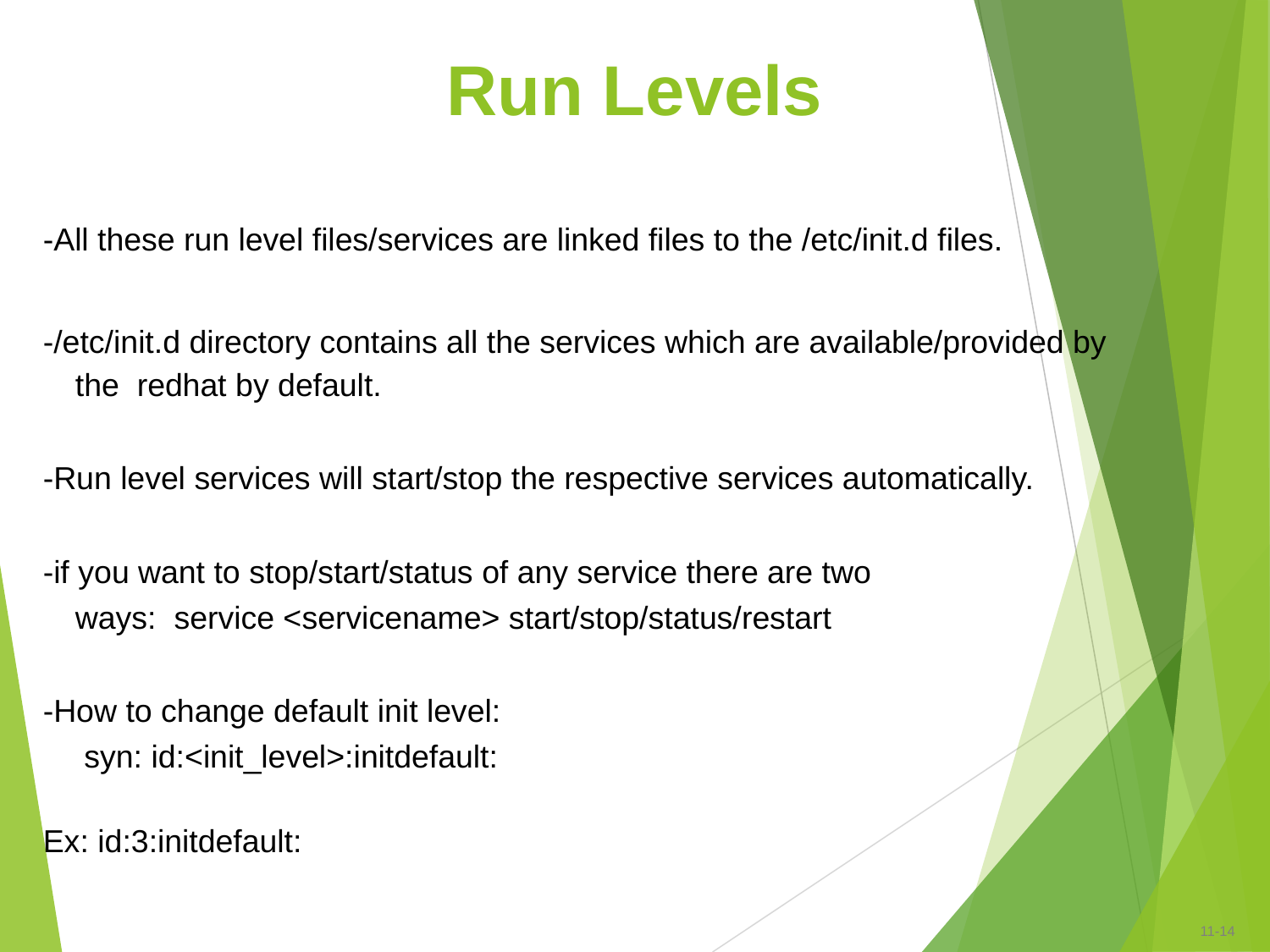

# Run Levels
-All these run level files/services are linked files to the /etc/init.d files.

-/etc/init.d directory contains all the services which are available/provided by the  redhat by default.

-Run level services will start/stop the respective services automatically.

-if you want to stop/start/status of any service there are two ways:  service <servicename> start/stop/status/restart

-How to change default init level:  syn: id:<init_level>:initdefault:

Ex: id:3:initdefault:
11-14